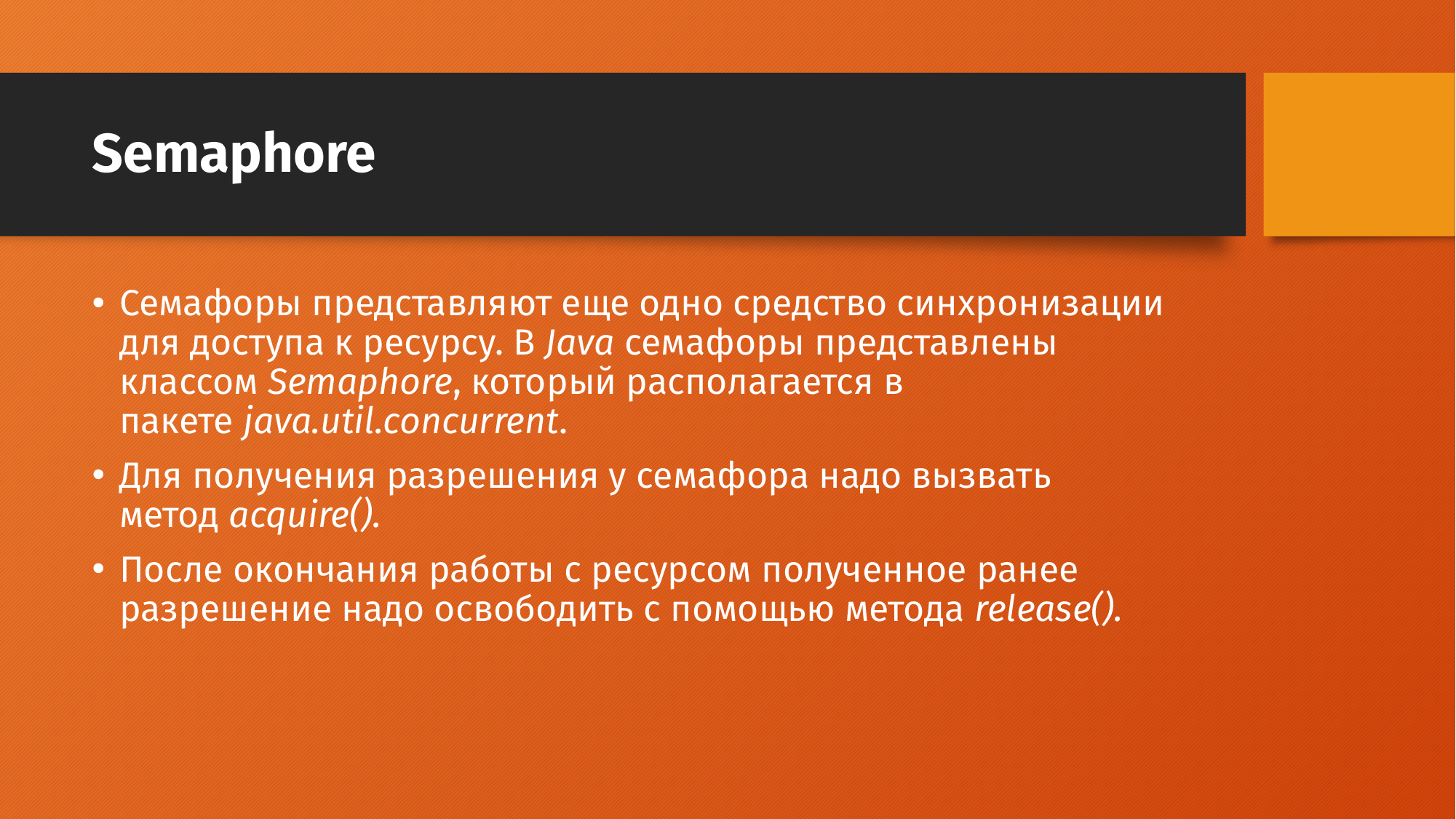

# Semaphore
Семафоры представляют еще одно средство синхронизации для доступа к ресурсу. В Java семафоры представлены классом Semaphore, который располагается в пакете java.util.concurrent.
Для получения разрешения у семафора надо вызвать метод acquire().
После окончания работы с ресурсом полученное ранее разрешение надо освободить с помощью метода release().